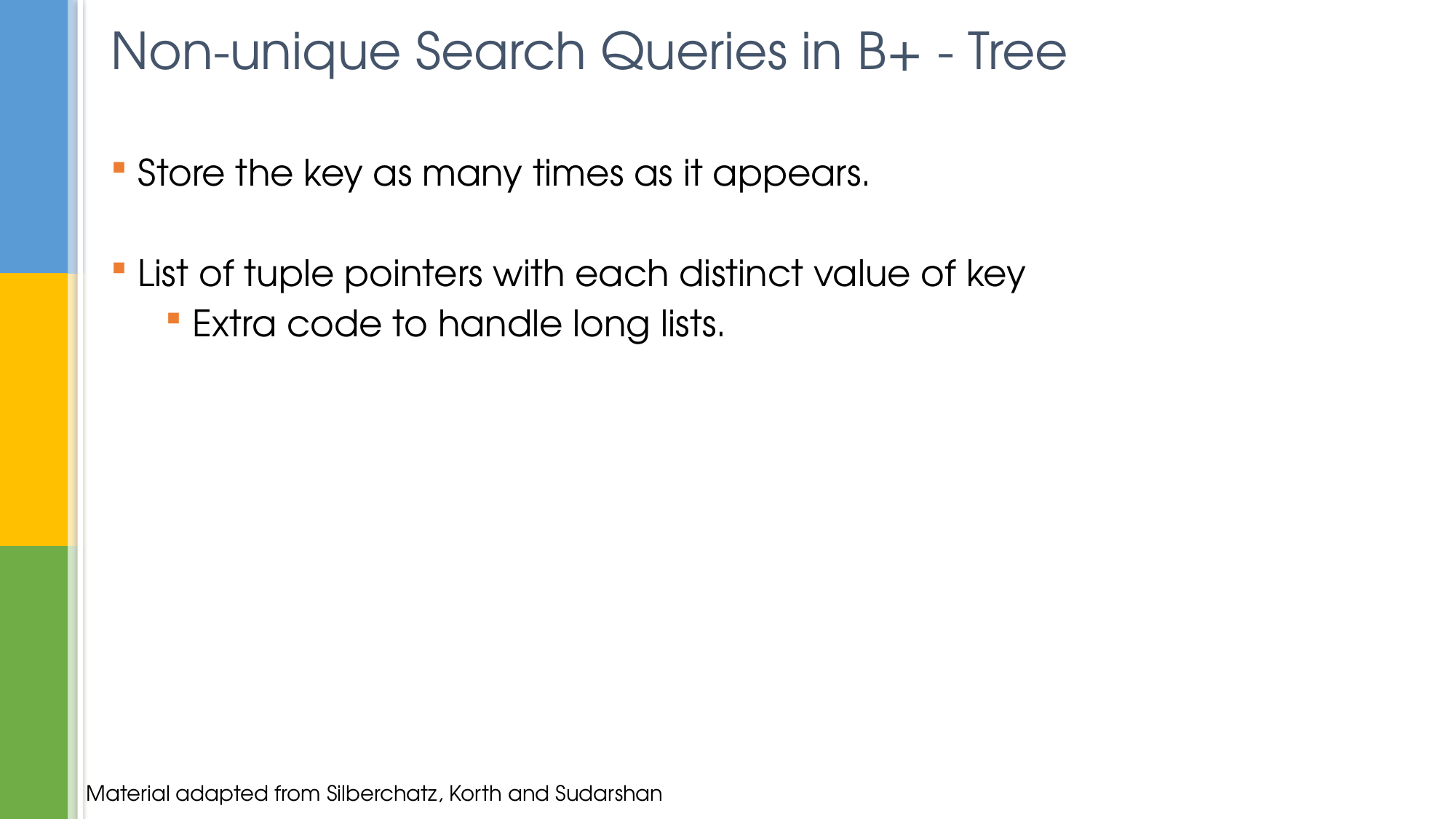

# Non-unique Search Queries in B+ - Tree
Store the key as many times as it appears.

List of tuple pointers with each distinct value of key
Extra code to handle long lists.

Material adapted from Silberchatz, Korth and Sudarshan